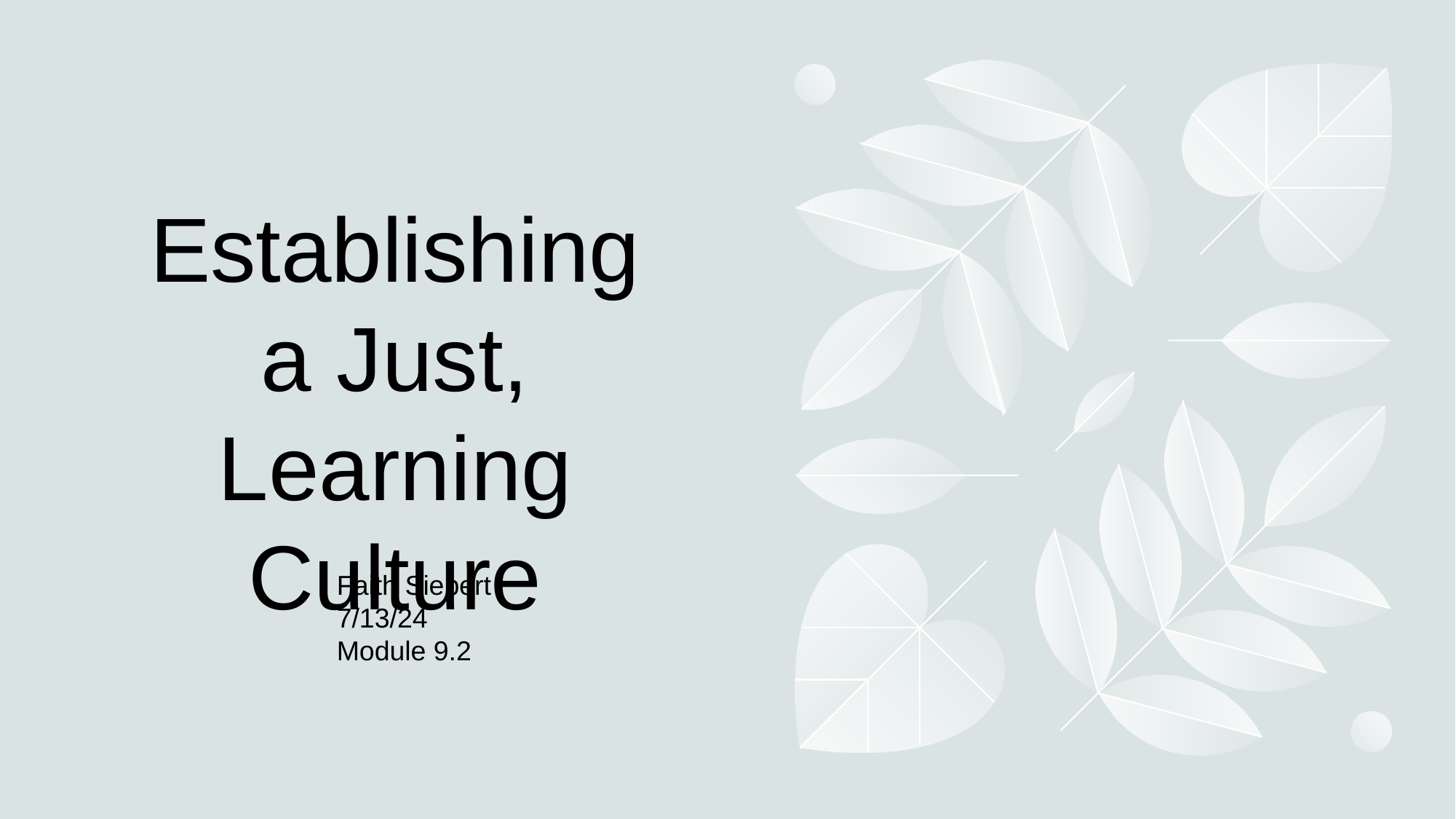

# Establishing a Just, Learning Culture
Faith Siebert
7/13/24
Module 9.2